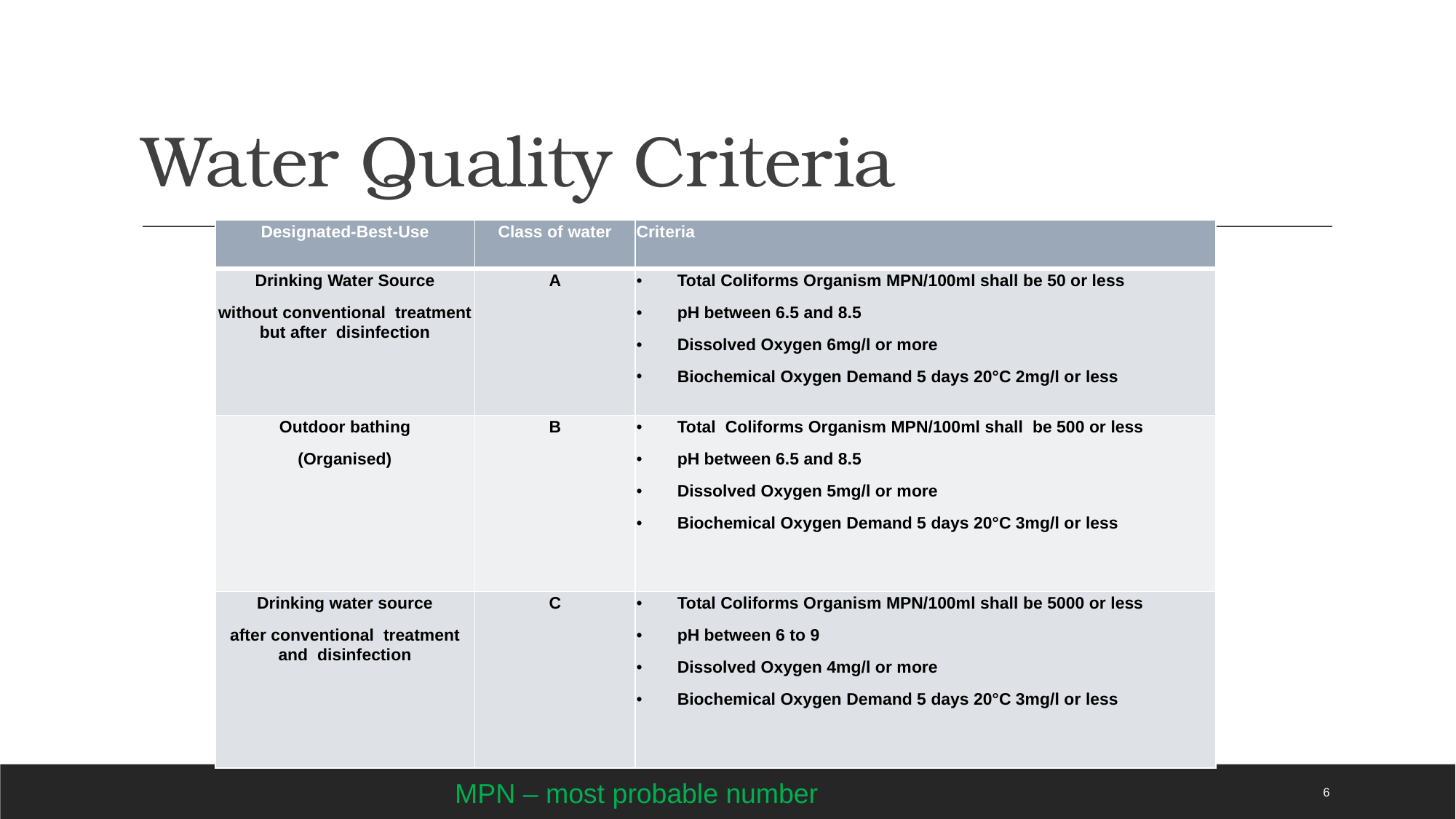

# Water Quality Criteria
| Designated-Best-Use | Class of water | Criteria |
| --- | --- | --- |
| Drinking Water Source without conventional treatment but after disinfection | A | Total Coliforms Organism MPN/100ml shall be 50 or less pH between 6.5 and 8.5 Dissolved Oxygen 6mg/l or more Biochemical Oxygen Demand 5 days 20°C 2mg/l or less |
| Outdoor bathing (Organised) | B | Total Coliforms Organism MPN/100ml shall be 500 or less pH between 6.5 and 8.5 Dissolved Oxygen 5mg/l or more Biochemical Oxygen Demand 5 days 20°C 3mg/l or less |
| Drinking water source after conventional treatment and disinfection | C | Total Coliforms Organism MPN/100ml shall be 5000 or less pH between 6 to 9 Dissolved Oxygen 4mg/l or more Biochemical Oxygen Demand 5 days 20°C 3mg/l or less |
6
MPN – most probable number